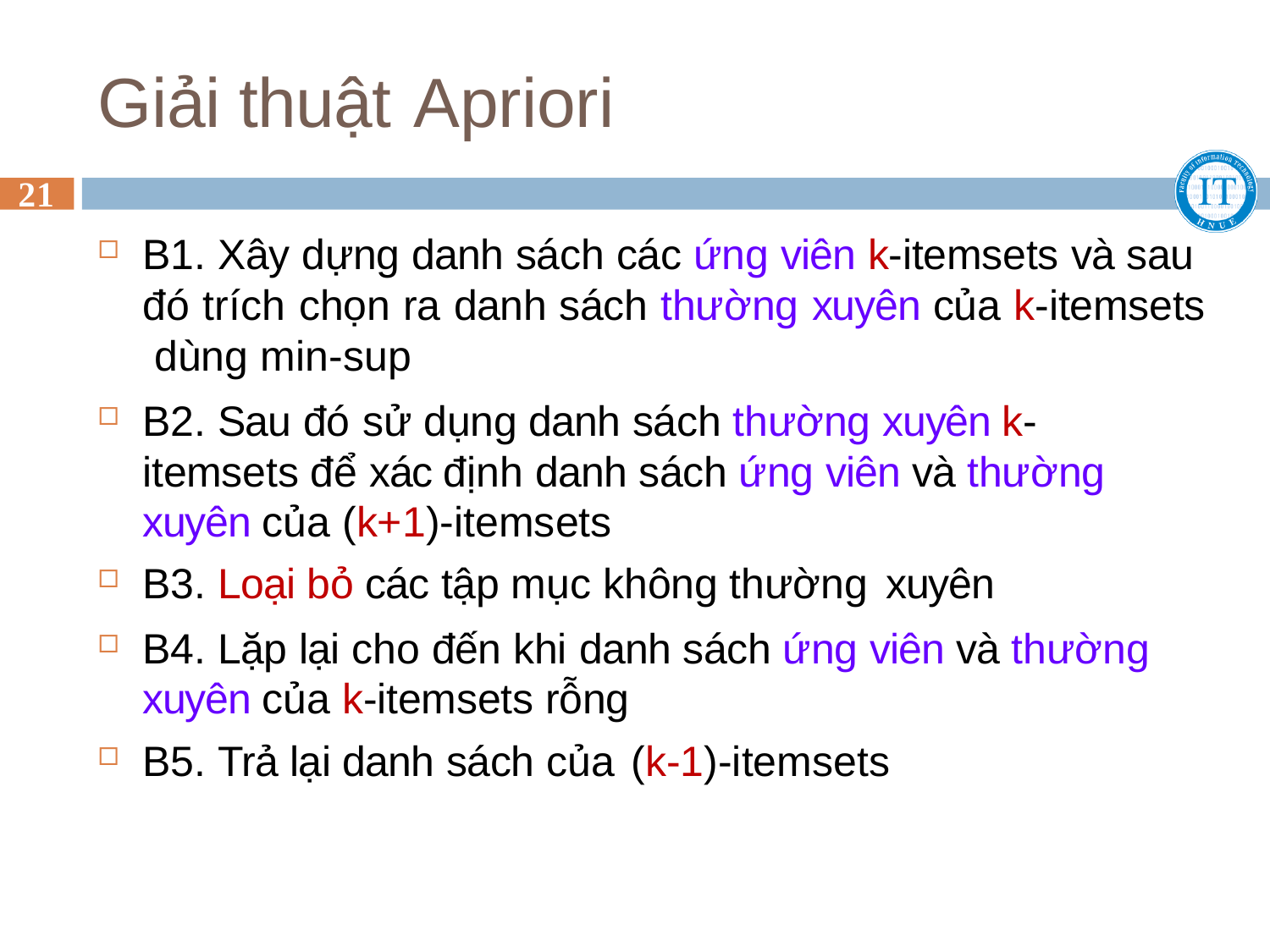

# Giải thuật Apriori
21
B1. Xây dựng danh sách các ứng viên k-itemsets và sau  đó trích chọn ra danh sách thường xuyên của k-itemsets  dùng min-sup
B2. Sau đó sử dụng danh sách thường xuyên k-  itemsets để xác định danh sách ứng viên và thường  xuyên của (k+1)-itemsets
B3. Loại bỏ các tập mục không thường xuyên
B4. Lặp lại cho đến khi danh sách ứng viên và thường  xuyên của k-itemsets rỗng
B5. Trả lại danh sách của (k-1)-itemsets